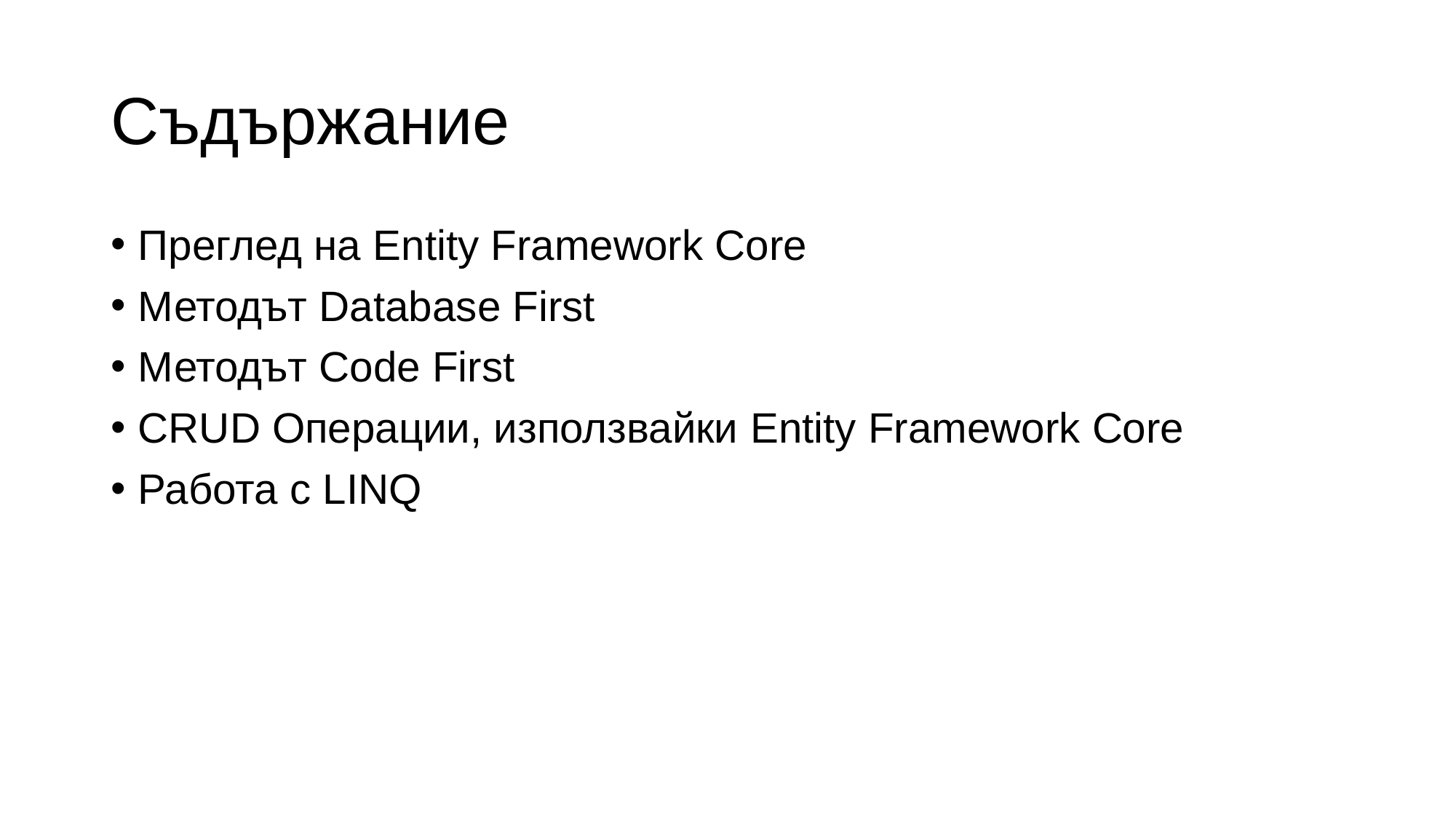

# Съдържание
Преглед на Entity Framework Core
Методът Database First
Методът Code First
CRUD Операции, използвайки Entity Framework Core
Работа с LINQ